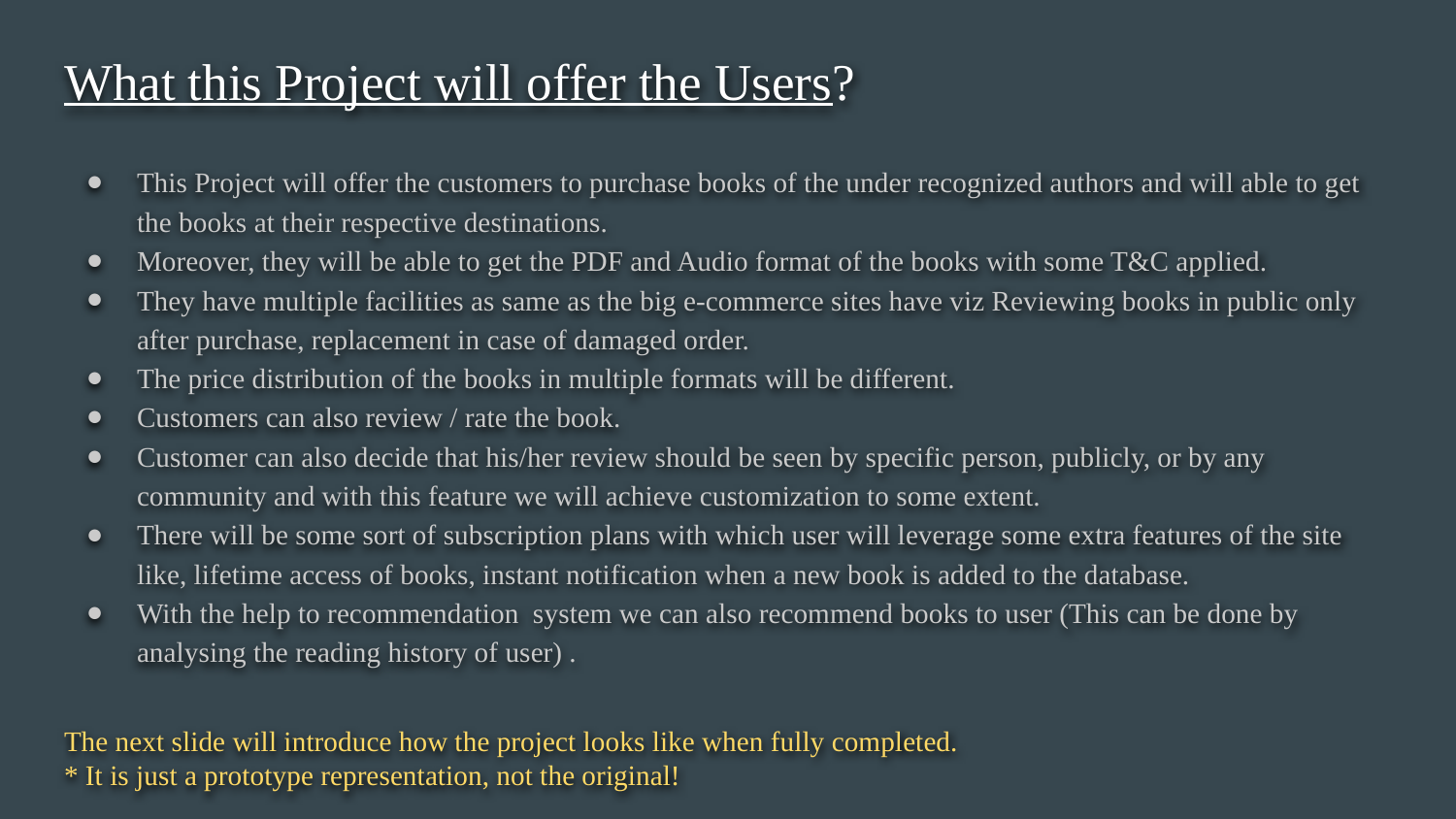

# What this Project will offer the Users?
This Project will offer the customers to purchase books of the under recognized authors and will able to get the books at their respective destinations.
Moreover, they will be able to get the PDF and Audio format of the books with some T&C applied.
They have multiple facilities as same as the big e-commerce sites have viz Reviewing books in public only after purchase, replacement in case of damaged order.
The price distribution of the books in multiple formats will be different.
Customers can also review / rate the book.
Customer can also decide that his/her review should be seen by specific person, publicly, or by any community and with this feature we will achieve customization to some extent.
There will be some sort of subscription plans with which user will leverage some extra features of the site like, lifetime access of books, instant notification when a new book is added to the database.
With the help to recommendation  system we can also recommend books to user (This can be done by analysing the reading history of user) .
The next slide will introduce how the project looks like when fully completed.
* It is just a prototype representation, not the original!